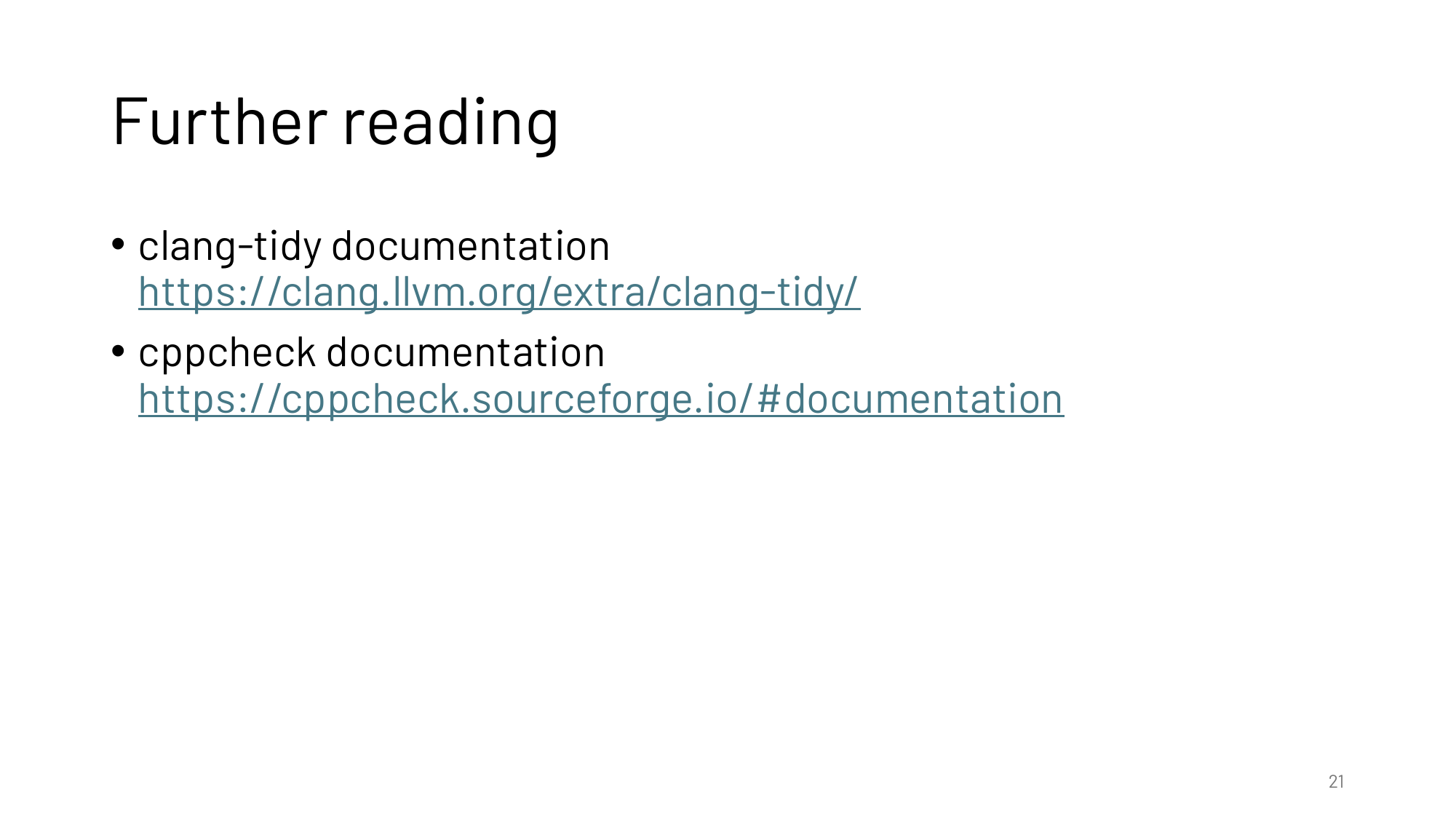

# Further reading
clang-tidy documentation
https://clang.llvm.org/extra/clang-tidy/
cppcheck documentation
https://cppcheck.sourceforge.io/#documentation
21